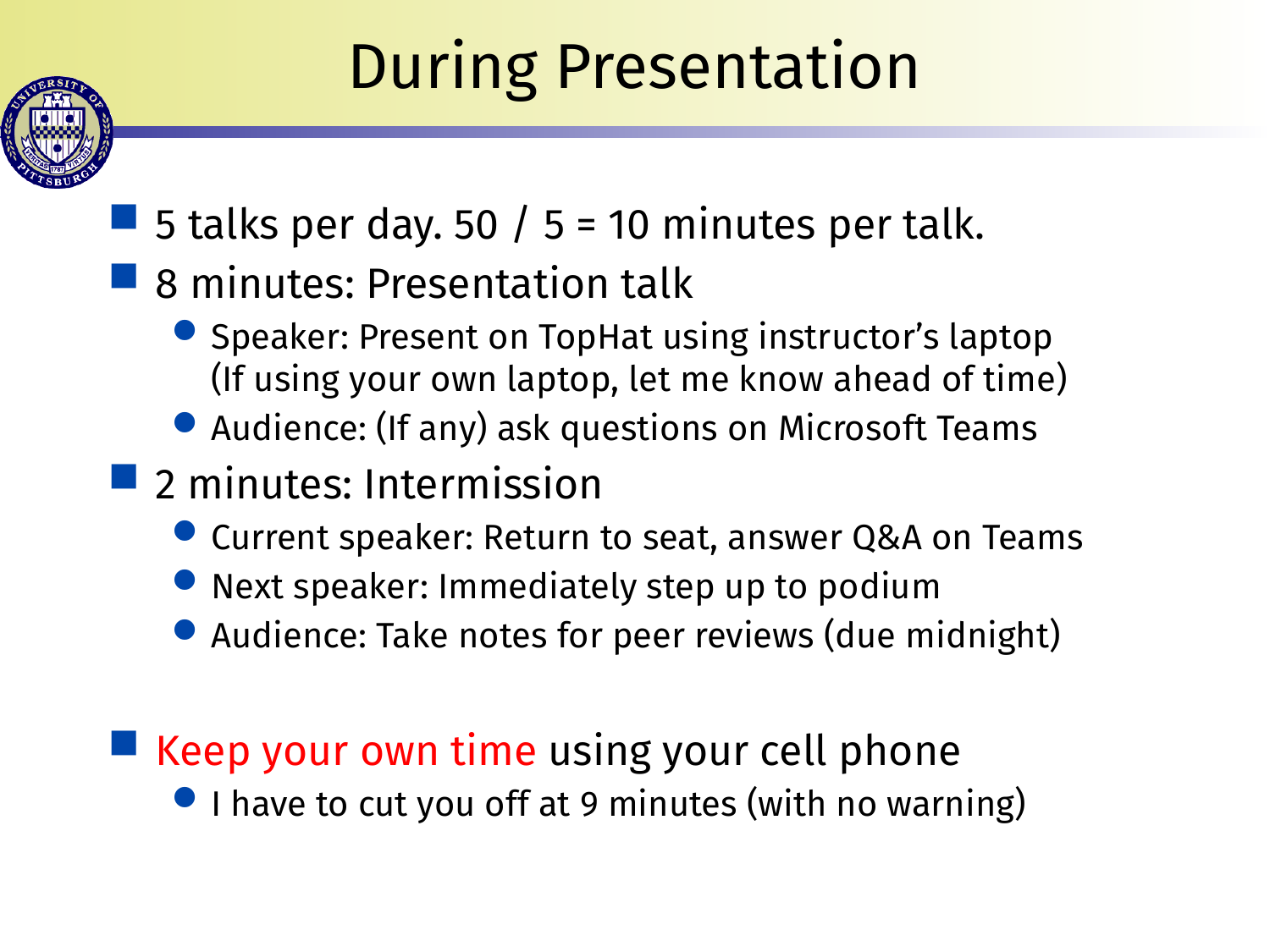

# During Presentation
5 talks per day. 50 / 5 = 10 minutes per talk.
8 minutes: Presentation talk
Speaker: Present on TopHat using instructor’s laptop
(If using your own laptop, let me know ahead of time)
Audience: (If any) ask questions on Microsoft Teams
2 minutes: Intermission
Current speaker: Return to seat, answer Q&A on Teams
Next speaker: Immediately step up to podium
Audience: Take notes for peer reviews (due midnight)

Keep your own time using your cell phone
I have to cut you off at 9 minutes (with no warning)